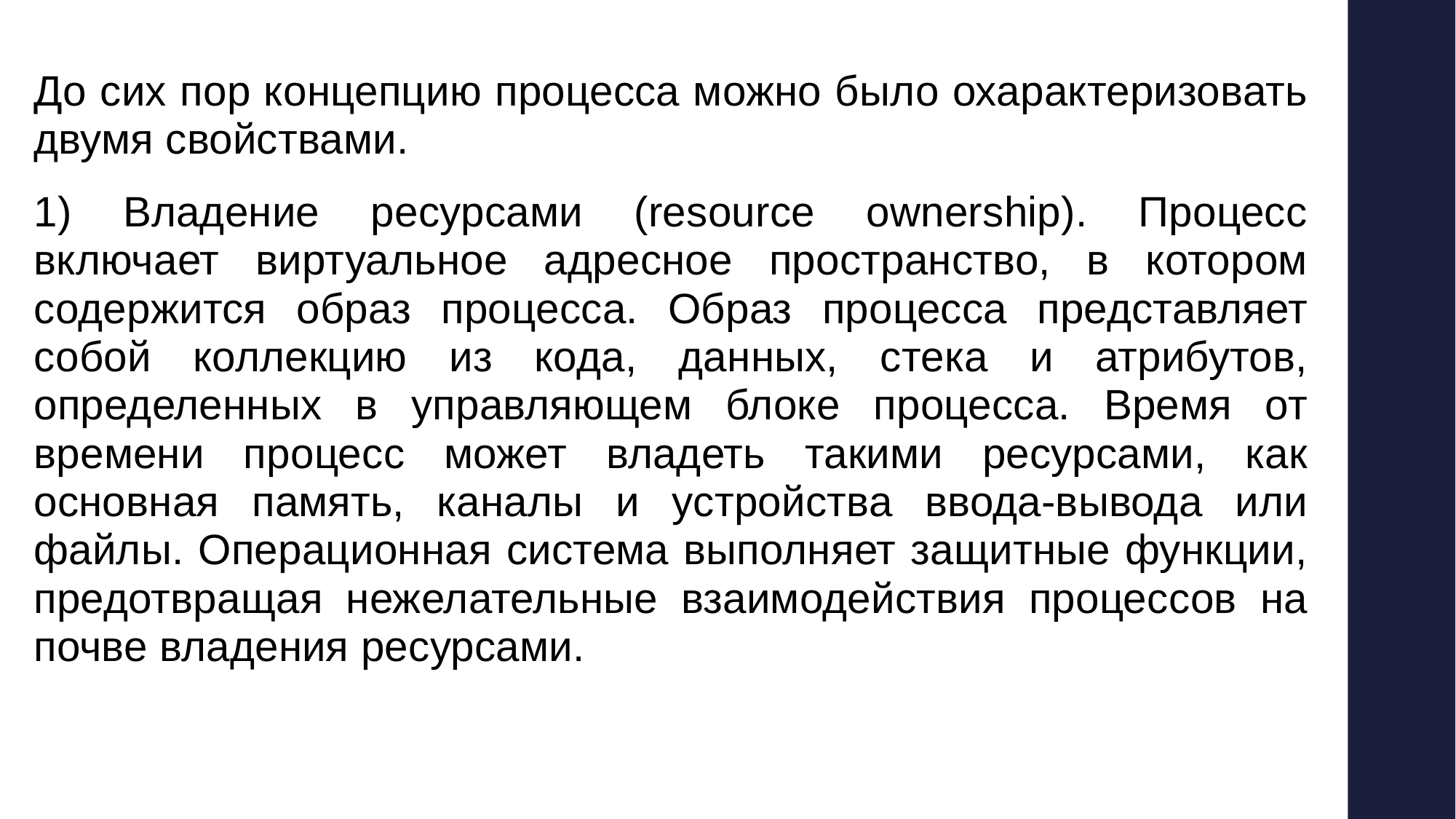

До сих пор концепцию процесса можно было охарактеризовать двумя свойствами.
1) Владение ресурсами (resource ownership). Процесс включает виртуальное адресное пространство, в котором содержится образ процесса. Образ процесса представляет собой коллекцию из кода, данных, стека и атрибутов, определенных в управляющем блоке процесса. Время от времени процесс может владеть такими ресурсами, как основная память, каналы и устройства ввода-вывода или файлы. Операционная система выполняет защитные функции, предотвращая нежелательные взаимодействия процессов на почве владения ресурсами.